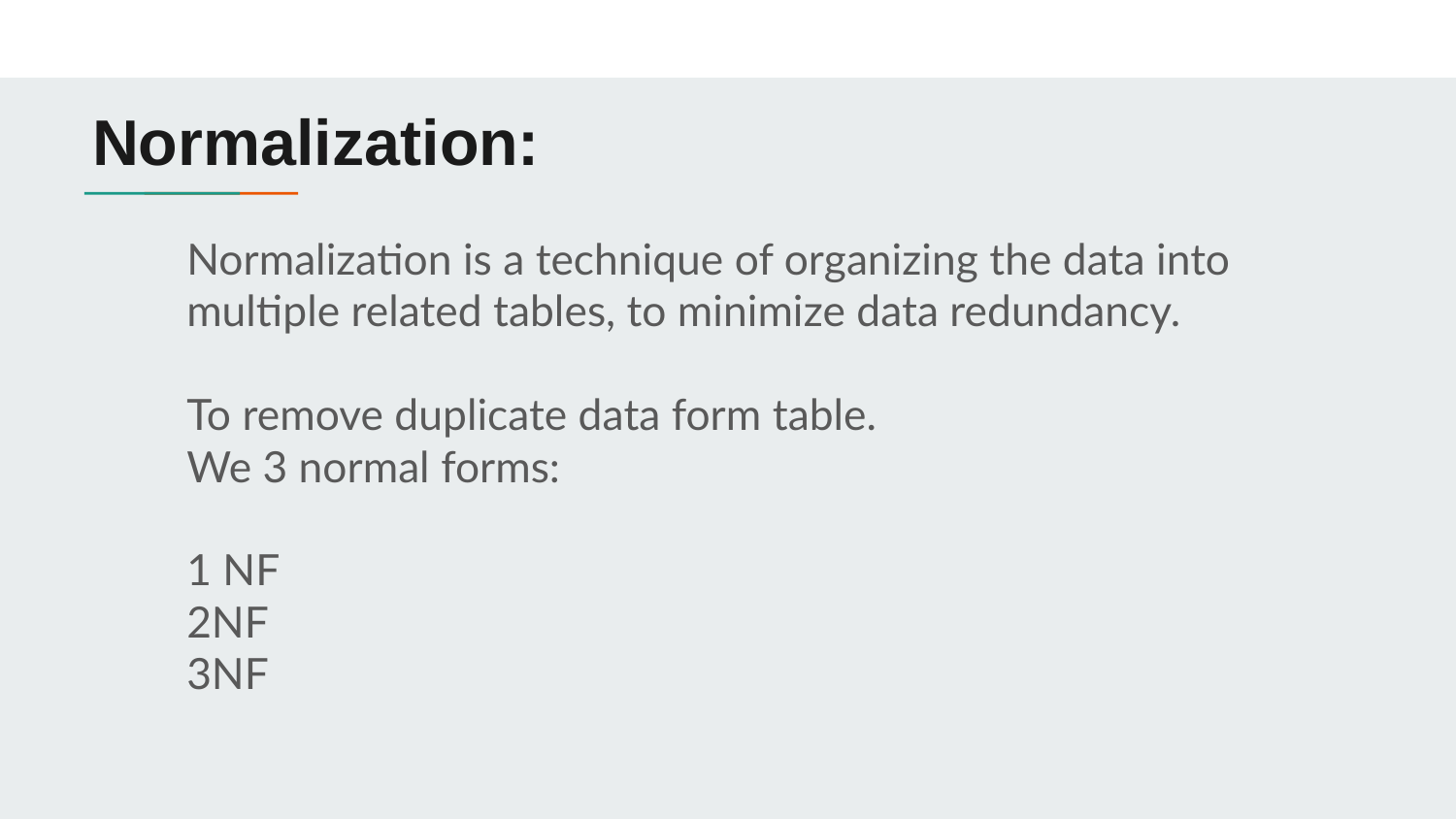

# Normalization:
Normalization is a technique of organizing the data into multiple related tables, to minimize data redundancy.

To remove duplicate data form table.
We 3 normal forms:

1 NF
2NF
3NF